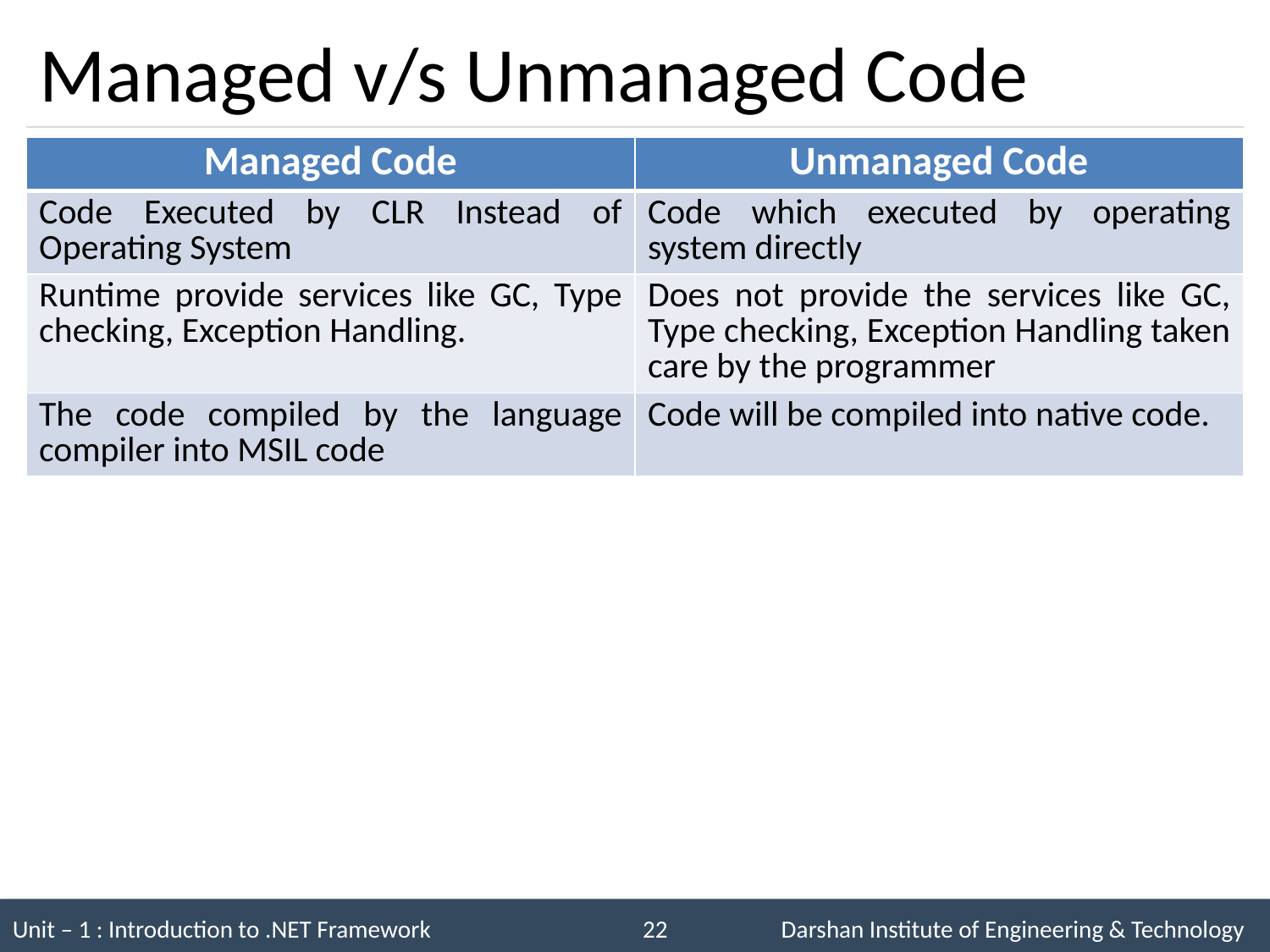

# Managed v/s Unmanaged Code
| Managed Code | Unmanaged Code |
| --- | --- |
| Code Executed by CLR Instead of Operating System | Code which executed by operating system directly |
| Runtime provide services like GC, Type checking, Exception Handling. | Does not provide the services like GC, Type checking, Exception Handling taken care by the programmer |
| The code compiled by the language compiler into MSIL code | Code will be compiled into native code. |